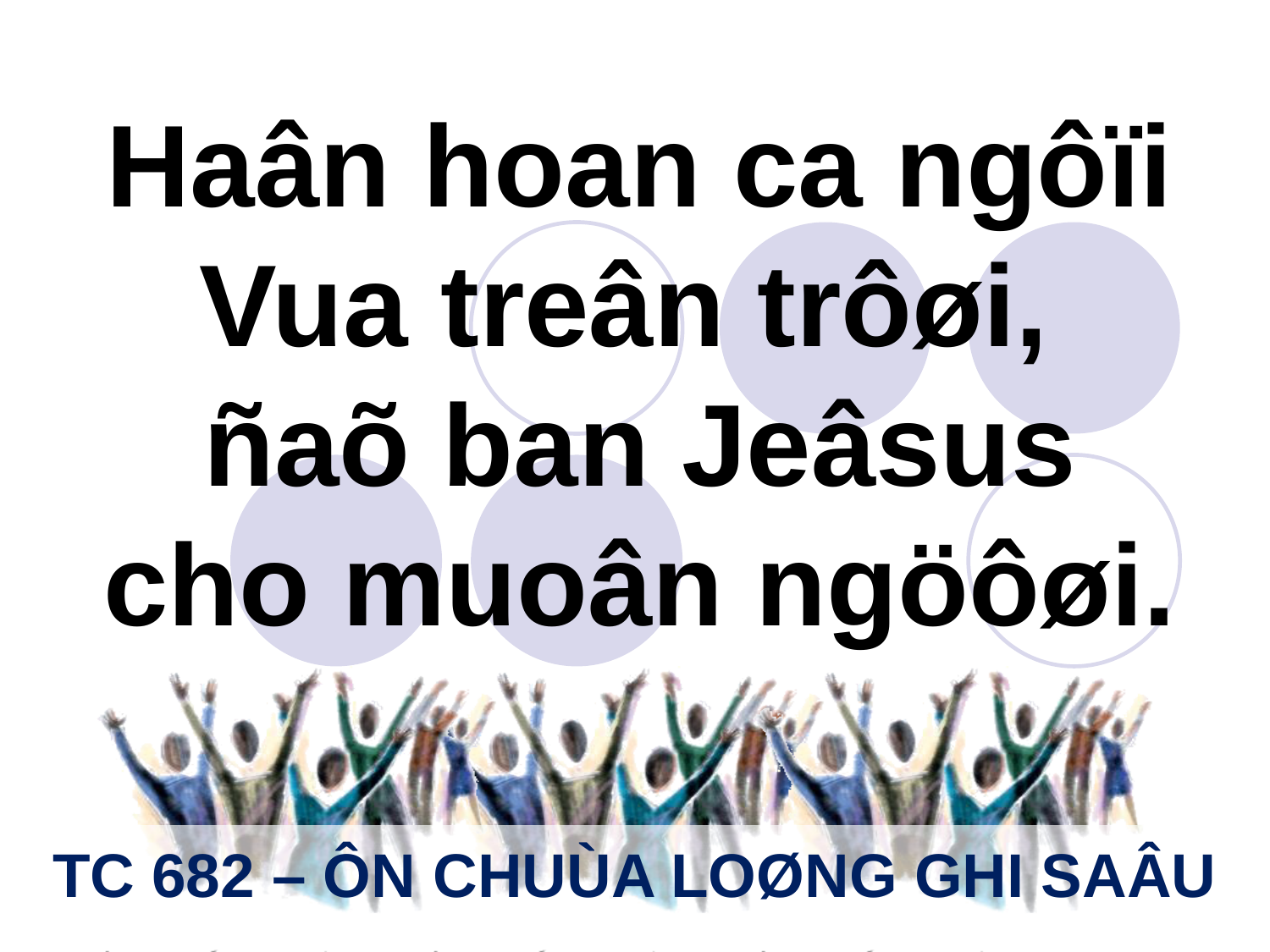

Haân hoan ca ngôïi Vua treân trôøi,
ñaõ ban Jeâsus cho muoân ngöôøi.
TC 682 – ÔN CHUÙA LOØNG GHI SAÂU